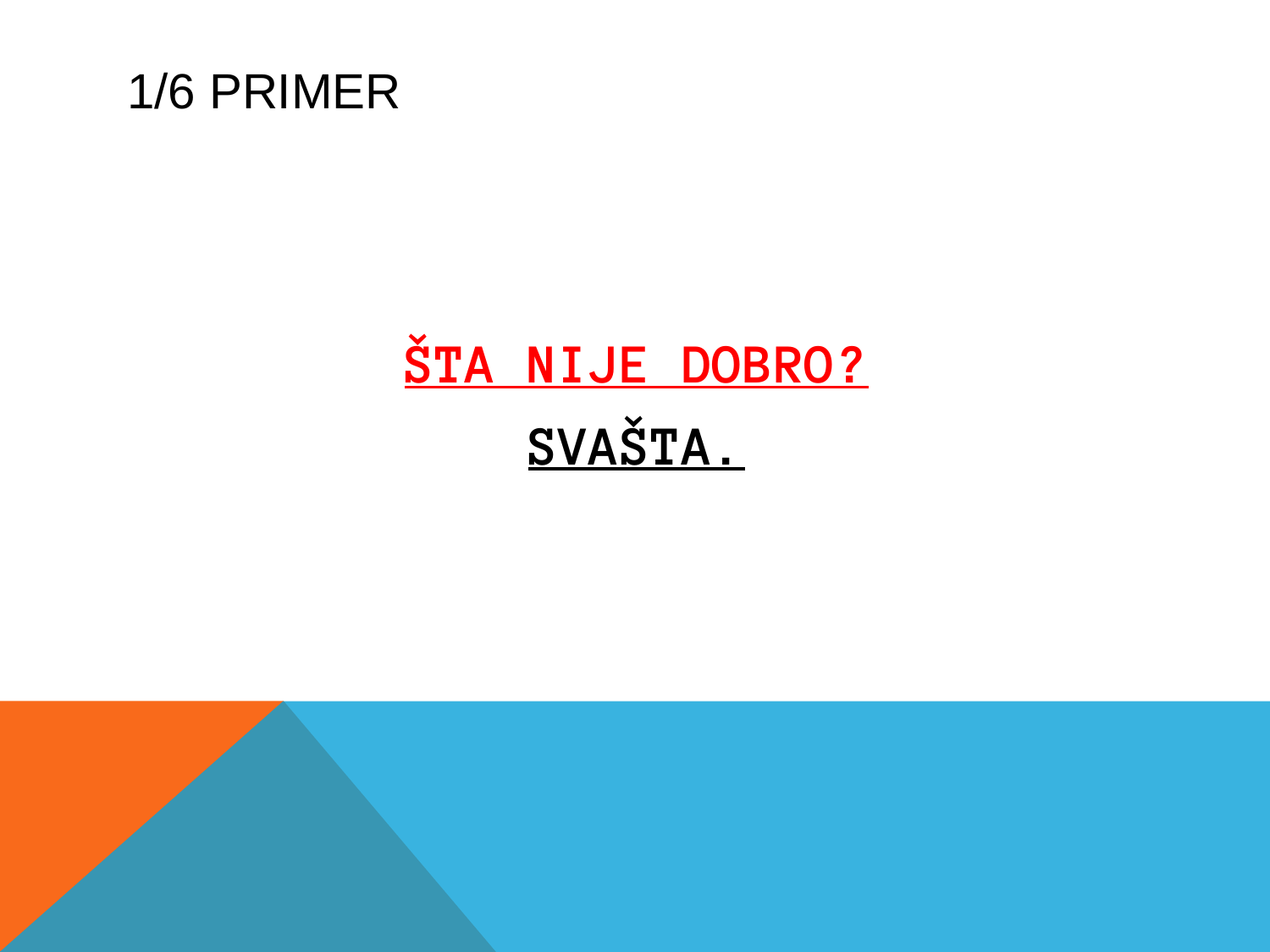

# 1/6 PRIMER
ŠTA NIJE DOBRO?
SVAŠTA.